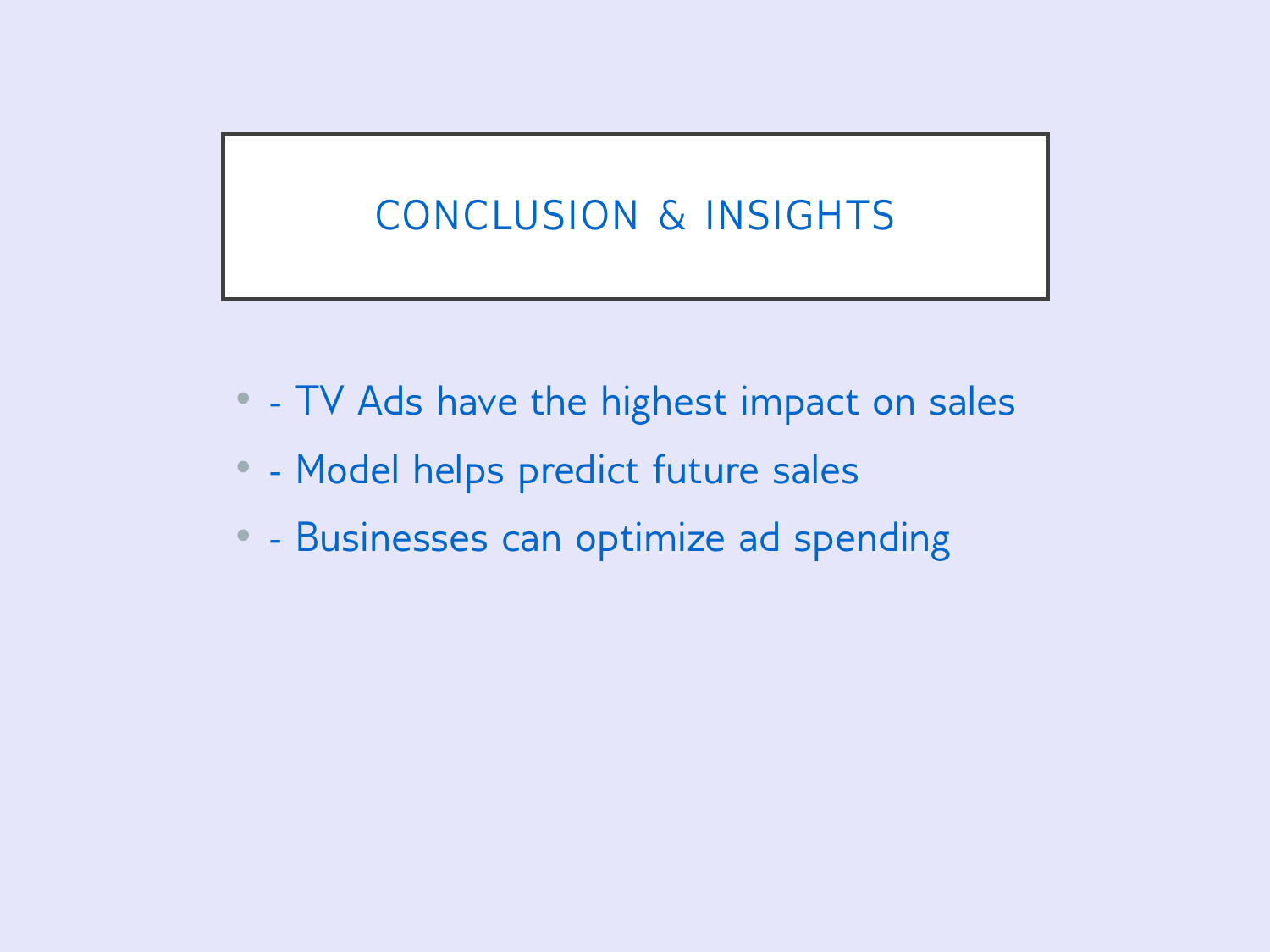

# Conclusion & Insights
- TV Ads have the highest impact on sales
- Model helps predict future sales
- Businesses can optimize ad spending